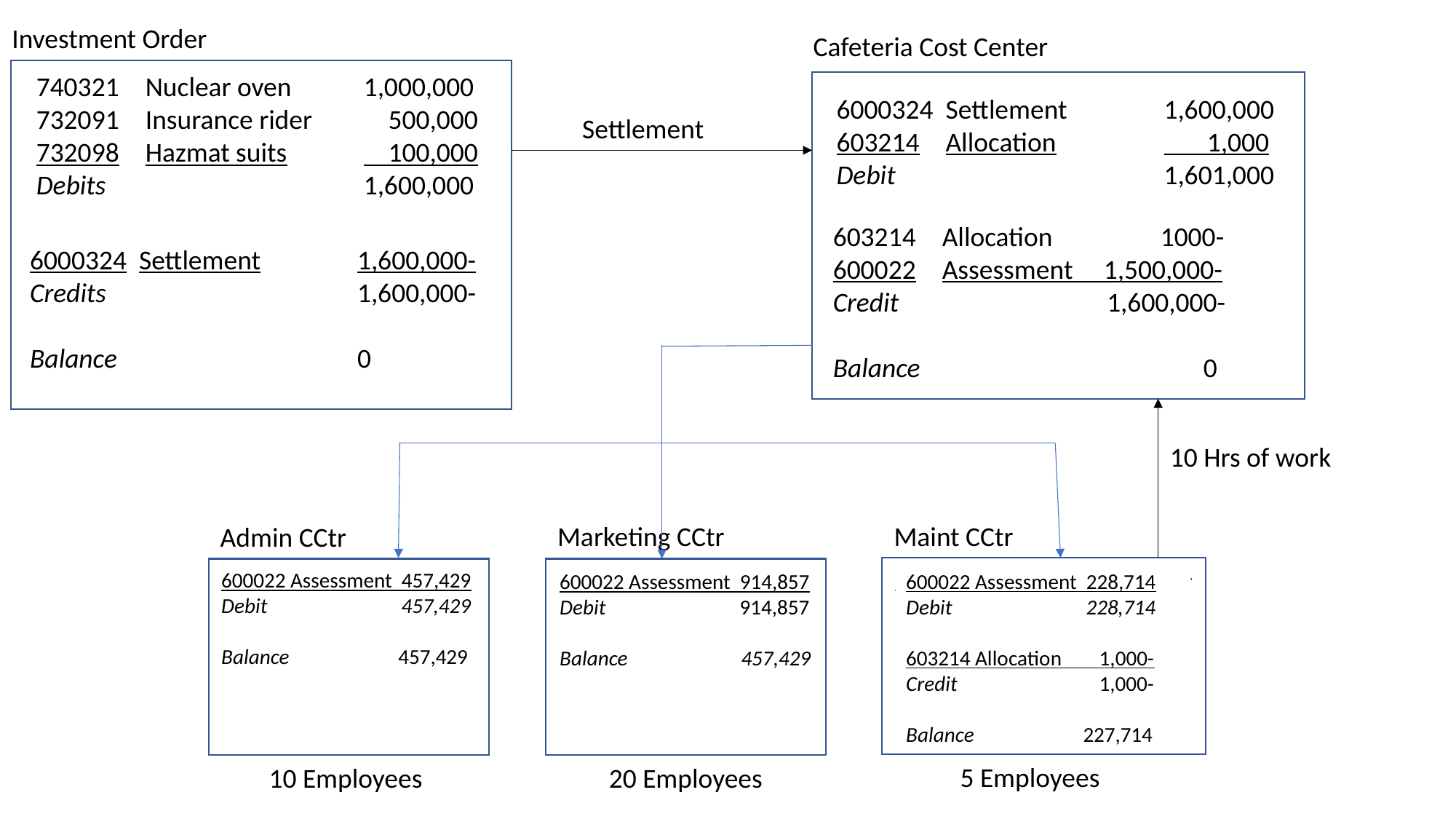

Investment Order
Cafeteria Cost Center

740321	Nuclear oven	1,000,000
732091	Insurance rider	    500,000
732098	Hazmat suits	    100,000
Debits			1,600,000

6000324	Settlement	1,600,000
Debit			1,600,000

6000324	Settlement	1,600,000
603214	Allocation	       1,000
Debit			1,601,000
Settlement
603214	Allocation	1000-
600022	Assessment     1,500,000-
Credit		         1,600,000-

Balance			       0
6000324	Settlement	1,600,000-
Credits			1,600,000-

Balance			0
Balance			1,600,000
Balance			1,601,000
10 Hrs of work
Marketing CCtr
Maint CCtr
Admin CCtr

Atype MaintWork  $100/hr

600022 Assessment  457,429
Debit	               457,429

Balance                       457,429
600022 Assessment  228,714
Debit	               228,714

603214 Allocation        1,000-
Credit                              1,000-

Balance                       227,714
600022 Assessment  914,857
Debit	               914,857

Balance                        457,429
603214  Allocation	 1000-
Credit                          1000-
5 Employees
10 Employees
20 Employees